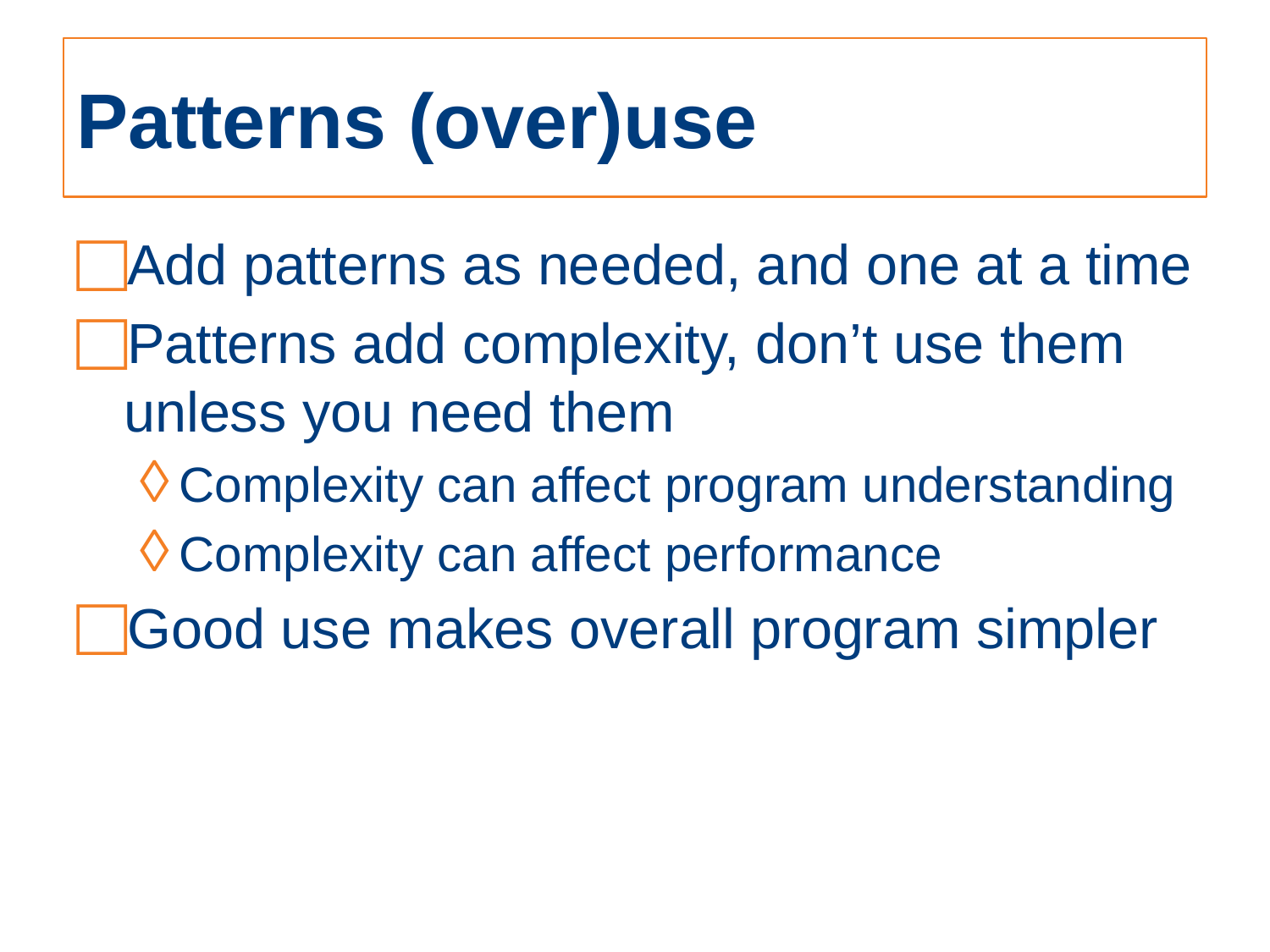

# Patterns (over)use
Add patterns as needed, and one at a time
Patterns add complexity, don’t use them unless you need them
Complexity can affect program understanding
Complexity can affect performance
Good use makes overall program simpler